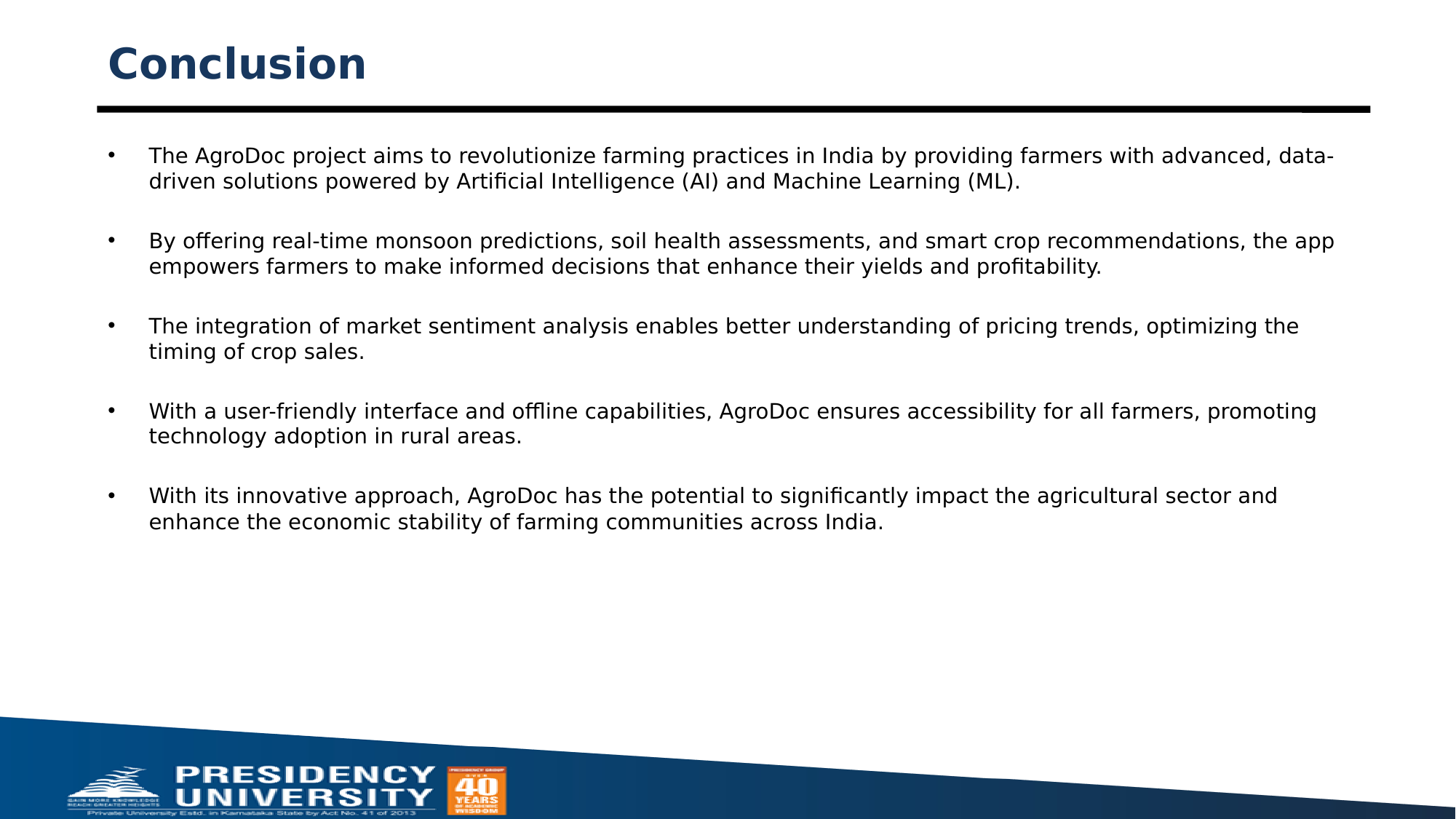

# Conclusion
The AgroDoc project aims to revolutionize farming practices in India by providing farmers with advanced, data-driven solutions powered by Artificial Intelligence (AI) and Machine Learning (ML).

By offering real-time monsoon predictions, soil health assessments, and smart crop recommendations, the app empowers farmers to make informed decisions that enhance their yields and profitability.

The integration of market sentiment analysis enables better understanding of pricing trends, optimizing the timing of crop sales.

With a user-friendly interface and offline capabilities, AgroDoc ensures accessibility for all farmers, promoting technology adoption in rural areas.

With its innovative approach, AgroDoc has the potential to significantly impact the agricultural sector and enhance the economic stability of farming communities across India.